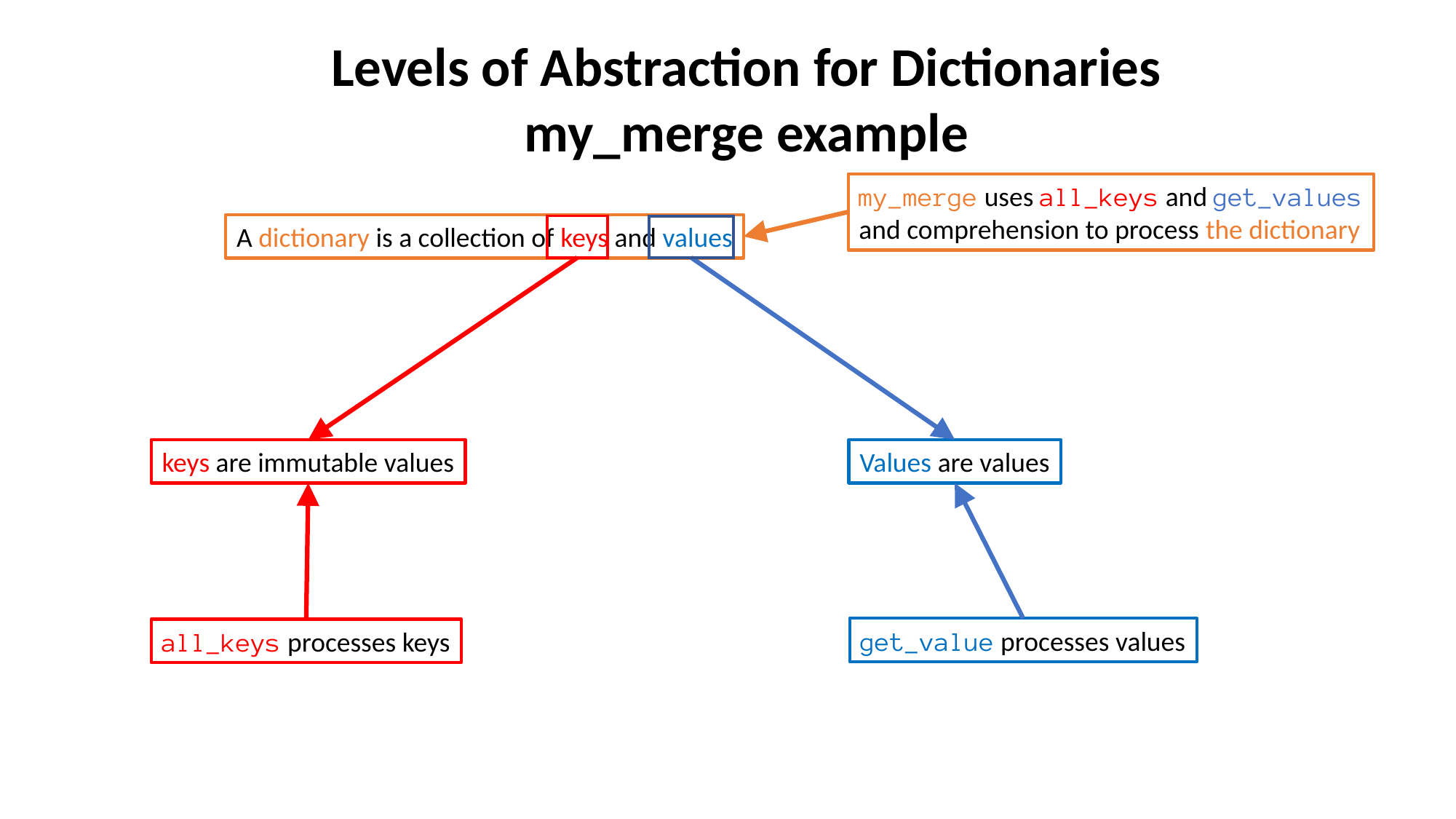

Levels of Abstraction for Dictionaries
my_merge example
my_merge uses all_keys and get_values
and comprehension to process the dictionary
A dictionary is a collection of keys and values

keys are immutable values
Values are values
get_value processes values
all_keys processes keys